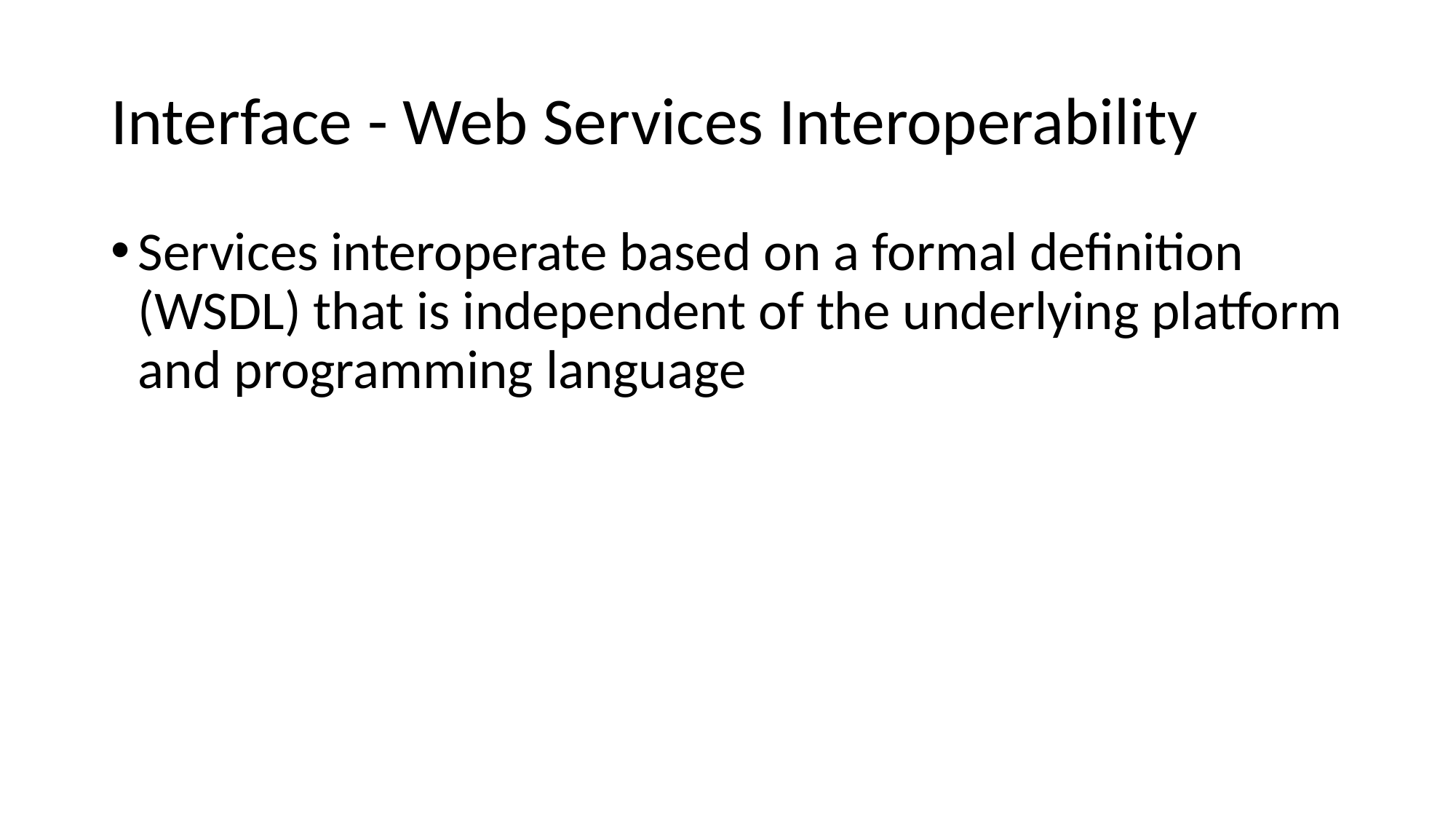

# Interface - Web Services Interoperability
Services interoperate based on a formal definition (WSDL) that is independent of the underlying platform and programming language